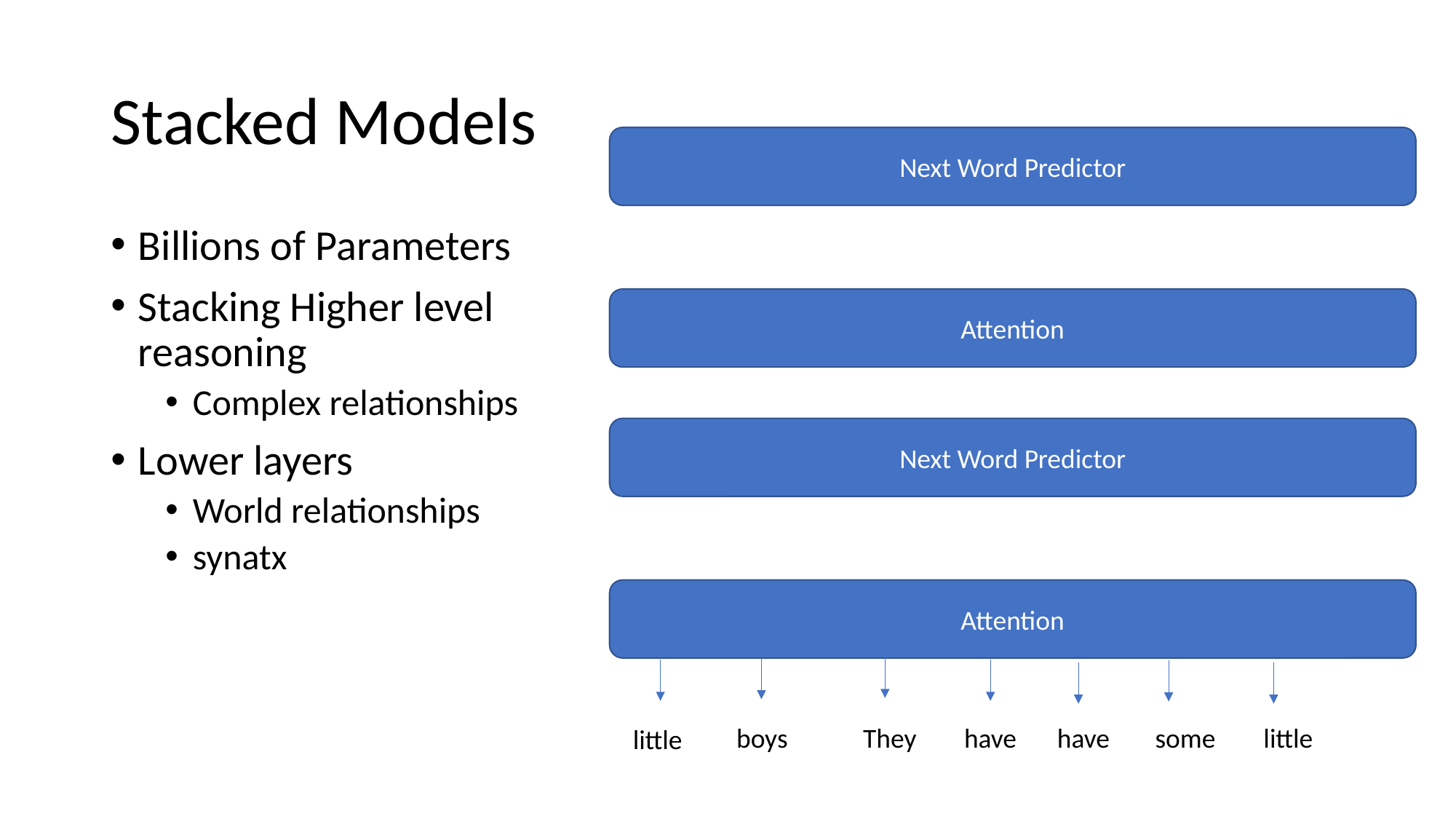

# Stacked Models
Next Word Predictor
Attention
Billions of Parameters
Stacking Higher level reasoning
Complex relationships
Lower layers
World relationships
synatx
Next Word Predictor
Attention
They
have
some
little
boys
have
little